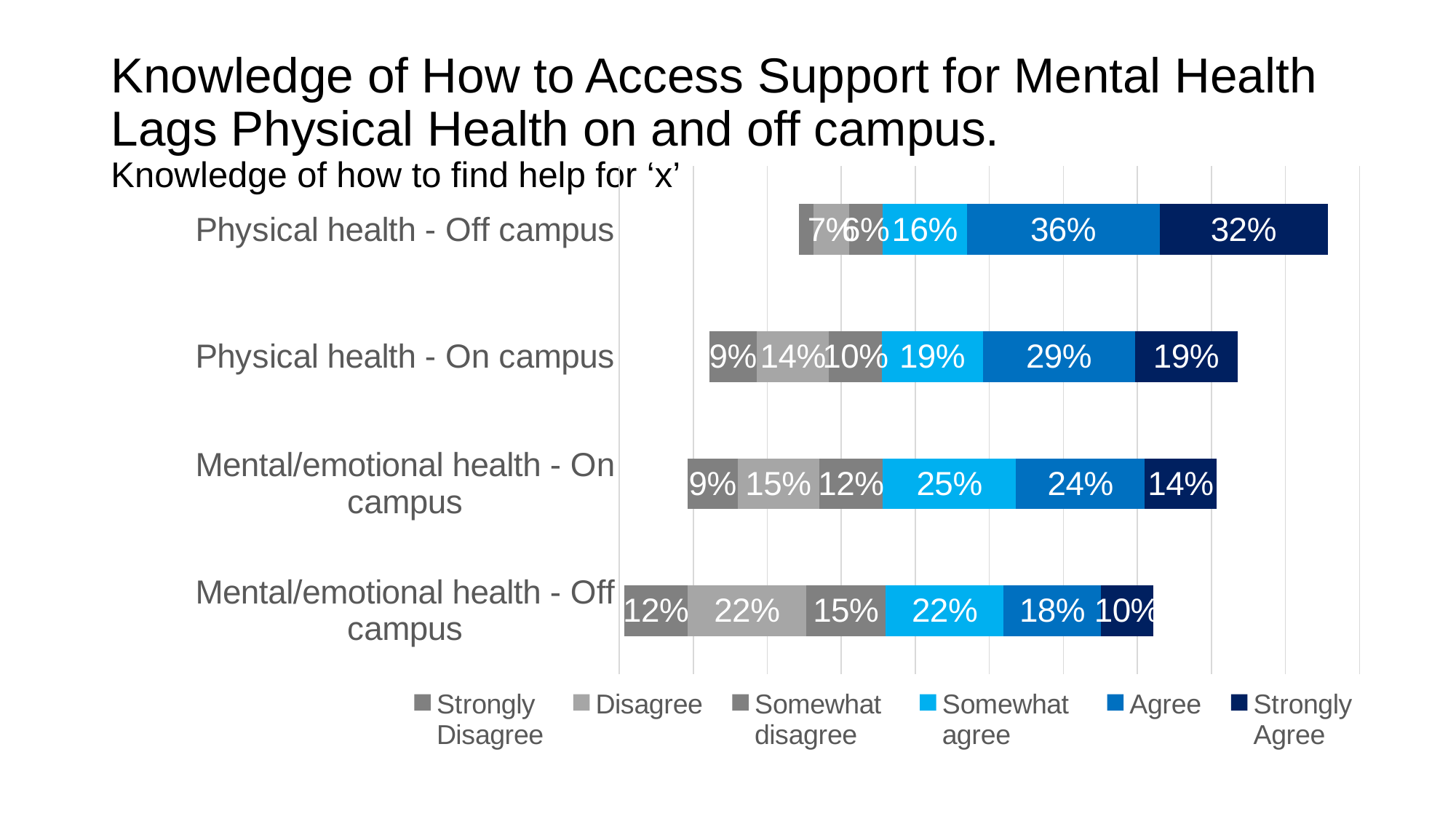

# Knowledge of How to Access Support for Mental Health Lags Physical Health on and off campus. Knowledge of how to find help for ‘x’

### Chart

| Category | df | Strongly
Disagree | Disagree | Somewhat
disagree | Somewhat
agree | Agree | Strongly
Agree | sadf |
|---|---|---|---|---|---|---|---|---|
| Physical health - Off campus | 0.34 | 0.0275 | 0.0674 | 0.06280000000000001 | 0.1605 | 0.3639 | 0.3179 | 0.06 |
| Physical health - On campus | 0.17 | 0.0906 | 0.1363 | 0.0998 | 0.19140000000000001 | 0.2872 | 0.1948 | 0.23 |
| Mental/emotional health - On campus | 0.13 | 0.09369999999999999 | 0.1545 | 0.1206 | 0.2519 | 0.2432 | 0.1361 | 0.27 |
| Mental/emotional health - Off campus | 0.01 | 0.1193 | 0.2245 | 0.15039999999999998 | 0.2231 | 0.1843 | 0.0983 | 0.39 |